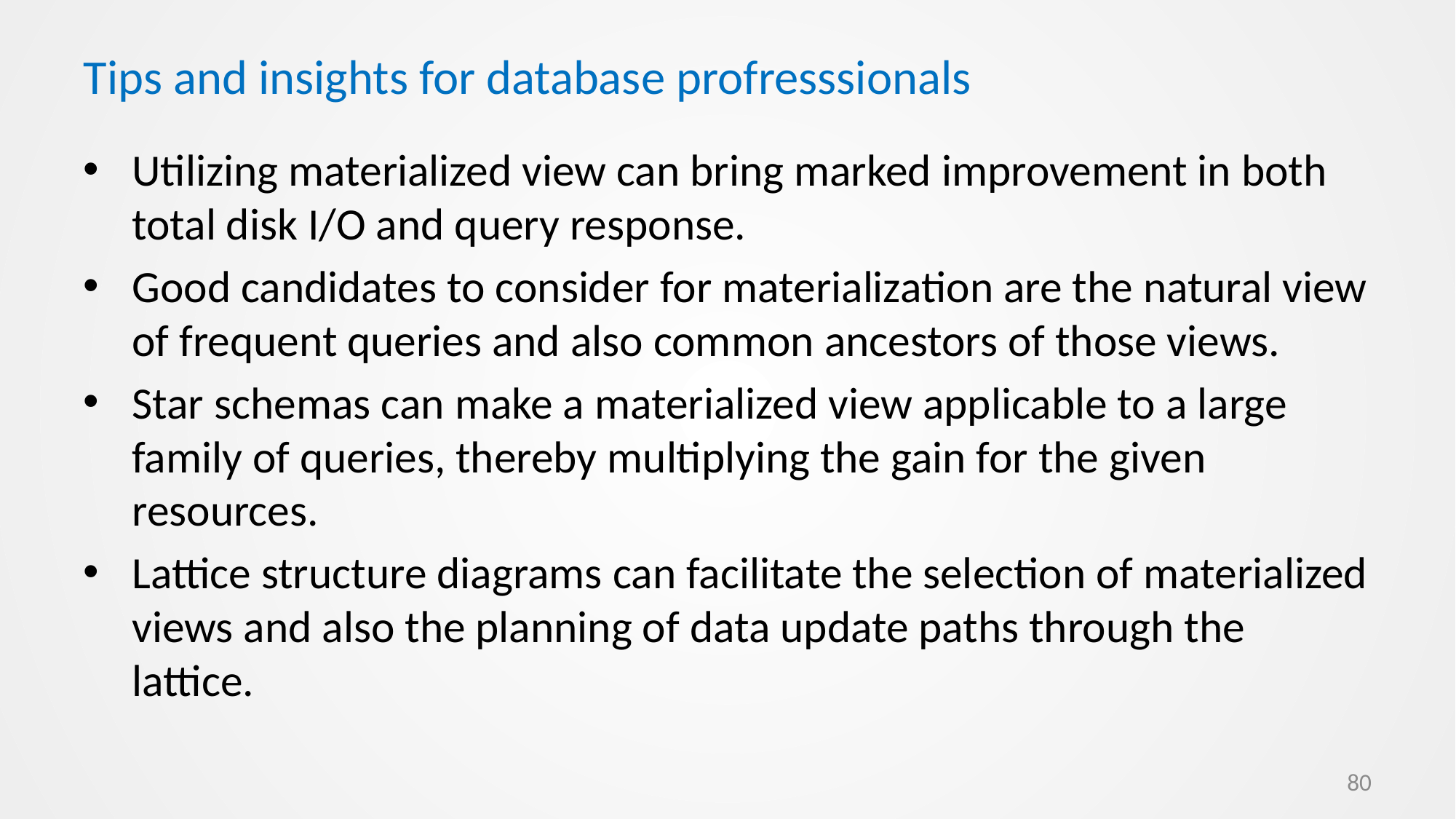

# Tips and insights for database profresssionals
Utilizing materialized view can bring marked improvement in both total disk I/O and query response.
Good candidates to consider for materialization are the natural view of frequent queries and also common ancestors of those views.
Star schemas can make a materialized view applicable to a large family of queries, thereby multiplying the gain for the given resources.
Lattice structure diagrams can facilitate the selection of materialized views and also the planning of data update paths through the lattice.

80